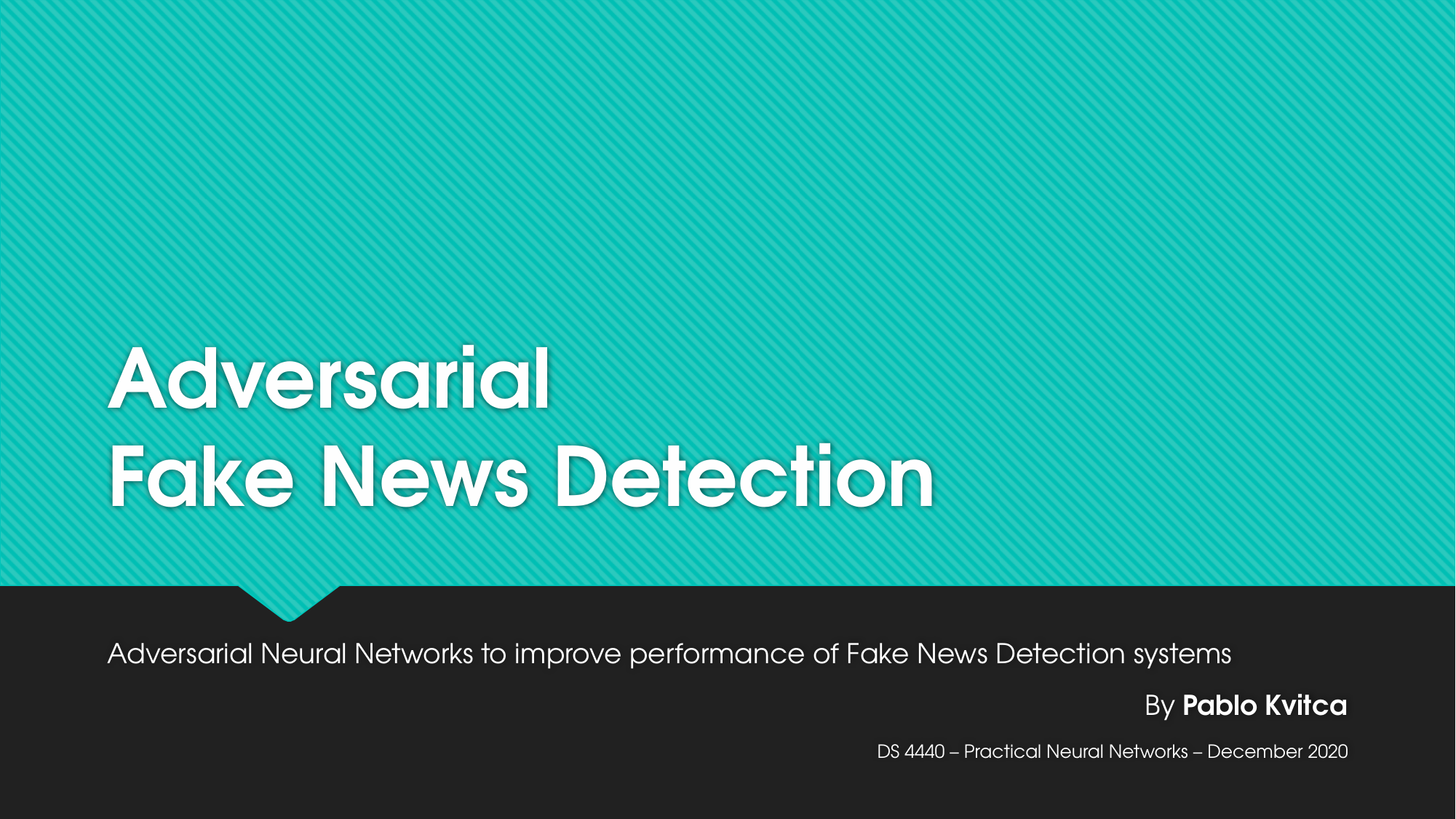

# Adversarial Fake News Detection
Adversarial Neural Networks to improve performance of Fake News Detection systems
By Pablo Kvitca

DS 4440 – Practical Neural Networks – December 2020